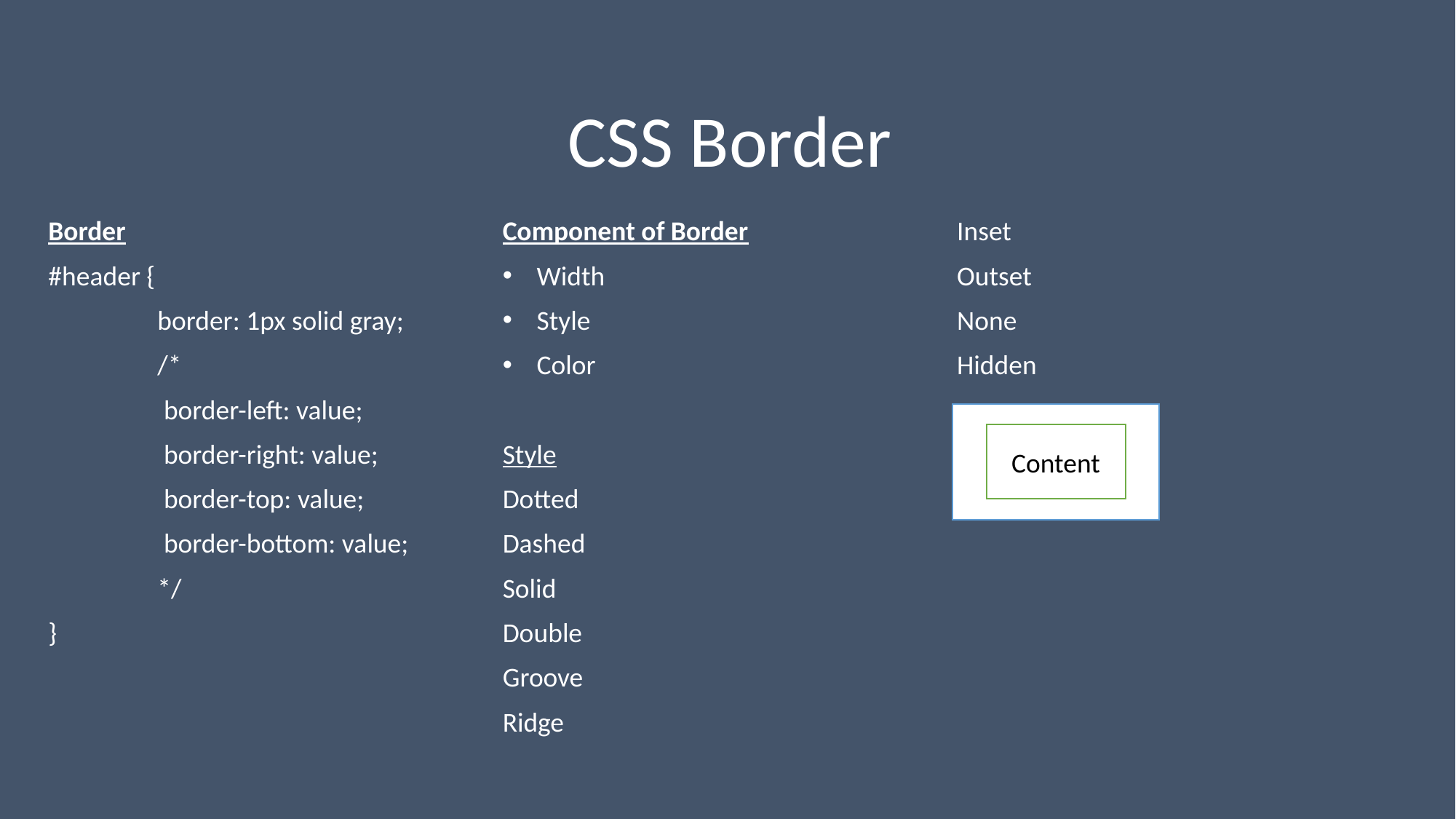

# CSS Border
Border
#header {
	border: 1px solid gray;
	/*
	 border-left: value;
	 border-right: value;
	 border-top: value;
	 border-bottom: value;
	*/
}

Component of Border
Width
Style
Color

Style
Dotted
Dashed
Solid
Double
Groove
Ridge
Inset
Outset
None
Hidden

Content